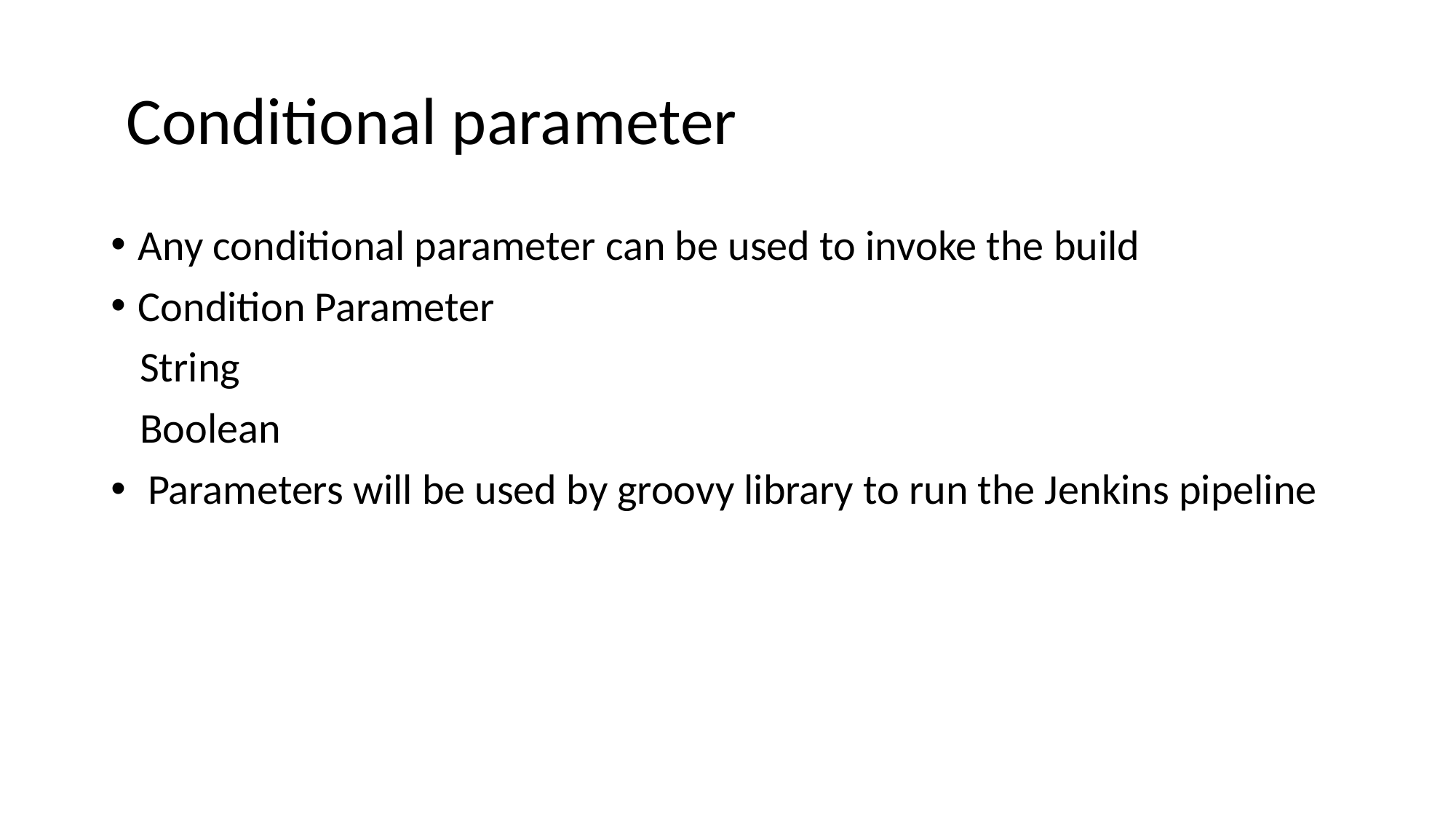

# Conditional parameter
Any conditional parameter can be used to invoke the build
Condition Parameter
   String
   Boolean
 Parameters will be used by groovy library to run the Jenkins pipeline